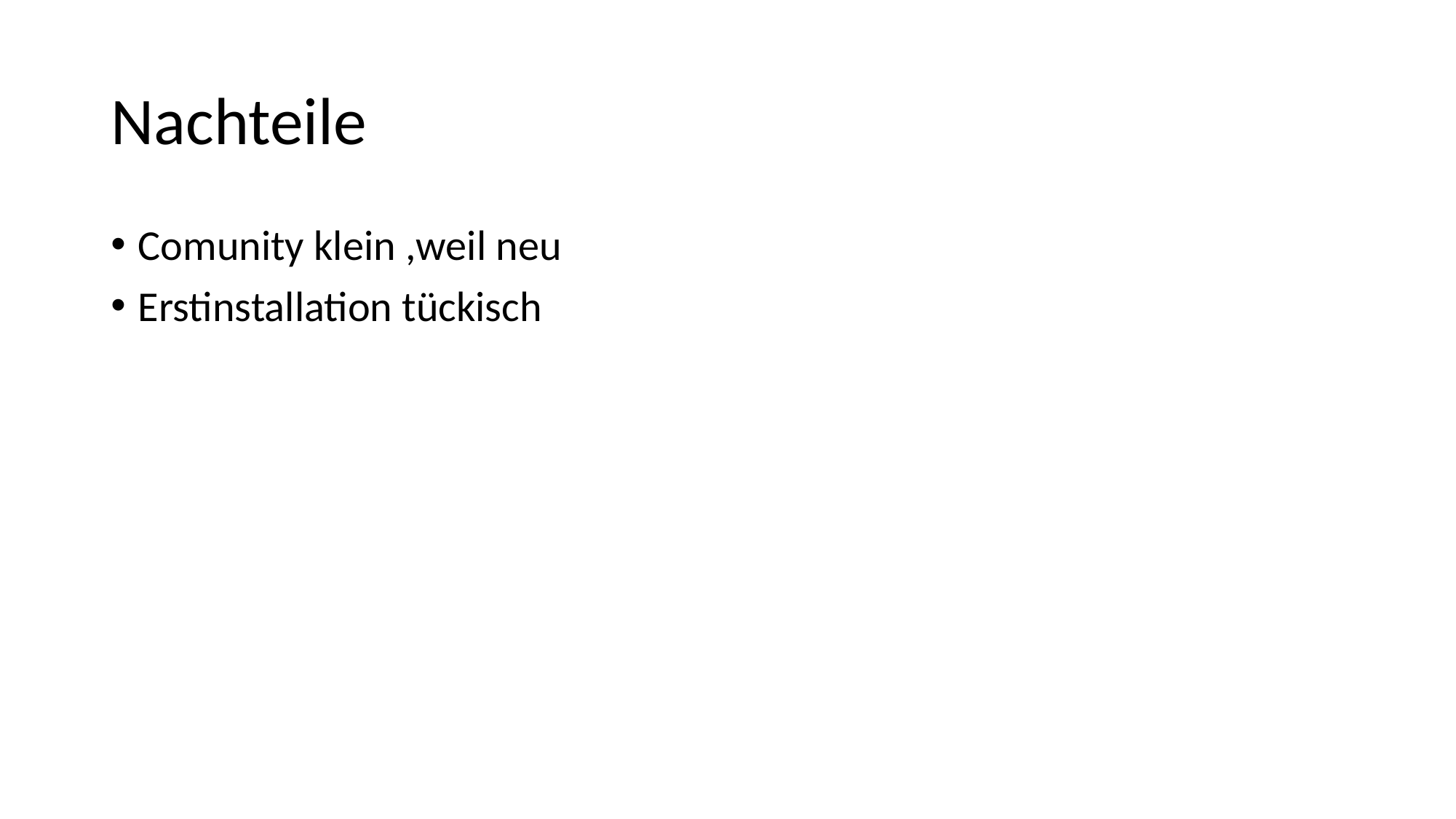

# Nachteile
Comunity klein ,weil neu
Erstinstallation tückisch